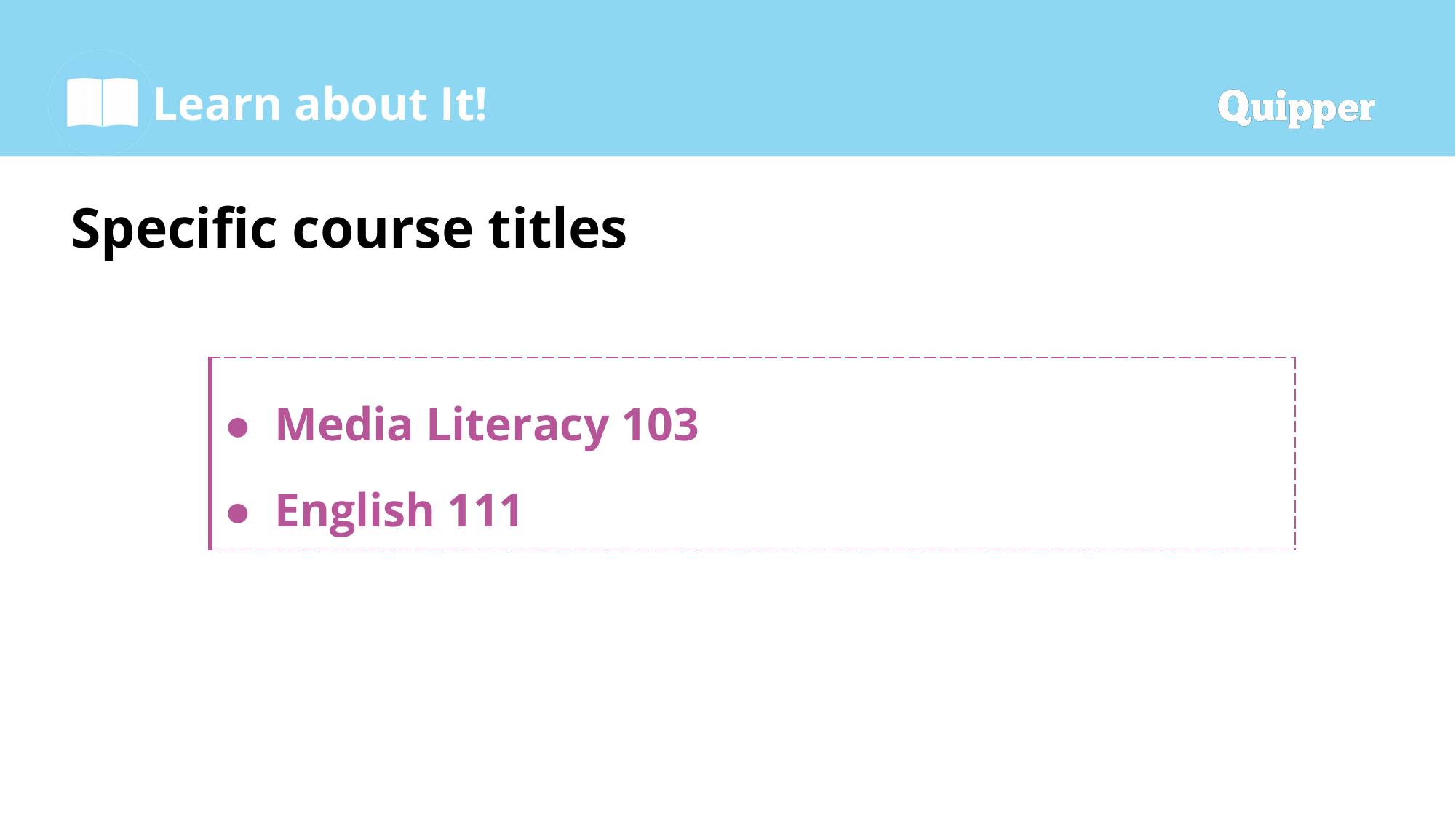

# Specific course titles
| Media Literacy 103 English 111 |
| --- |